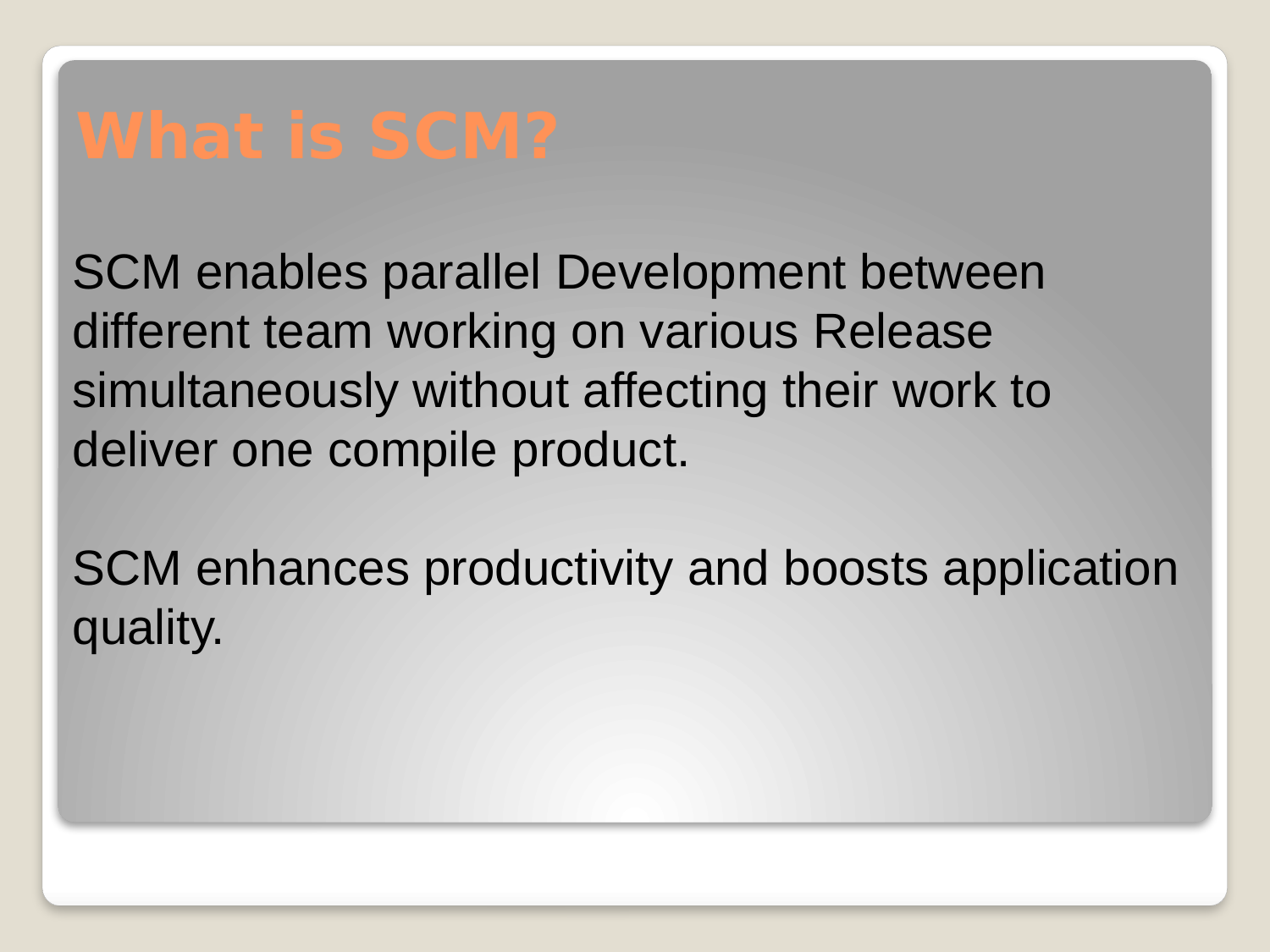

# What is SCM?
SCM enables parallel Development between different team working on various Release simultaneously without affecting their work to deliver one compile product.

SCM enhances productivity and boosts application quality.